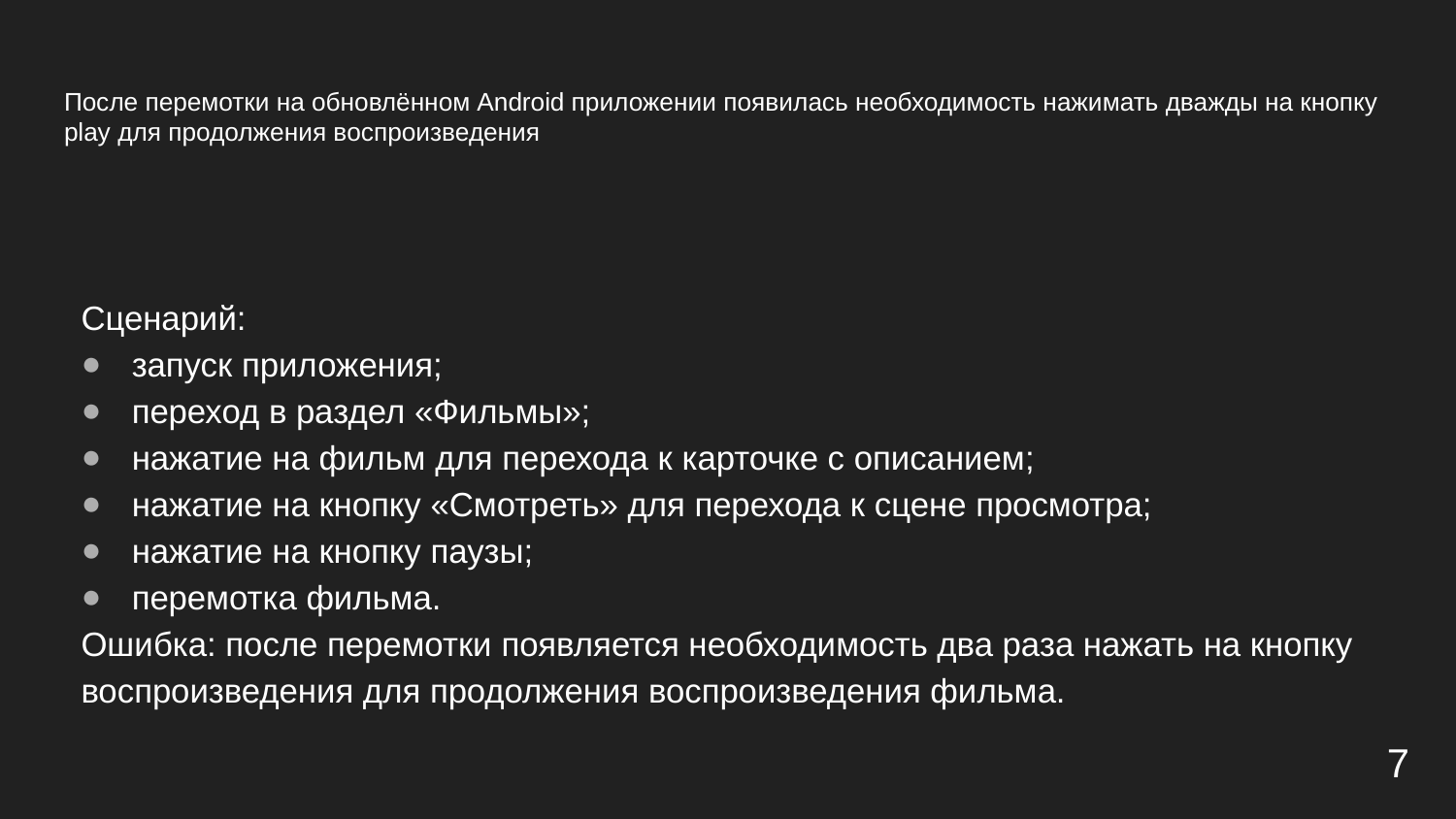

# После перемотки на обновлённом Android приложении появилась необходимость нажимать дважды на кнопку play для продолжения воспроизведения
Сценарий:
запуск приложения;
переход в раздел «Фильмы»;
нажатие на фильм для перехода к карточке с описанием;
нажатие на кнопку «Смотреть» для перехода к сцене просмотра;
нажатие на кнопку паузы;
перемотка фильма.
Ошибка: после перемотки появляется необходимость два раза нажать на кнопку воспроизведения для продолжения воспроизведения фильма.
7